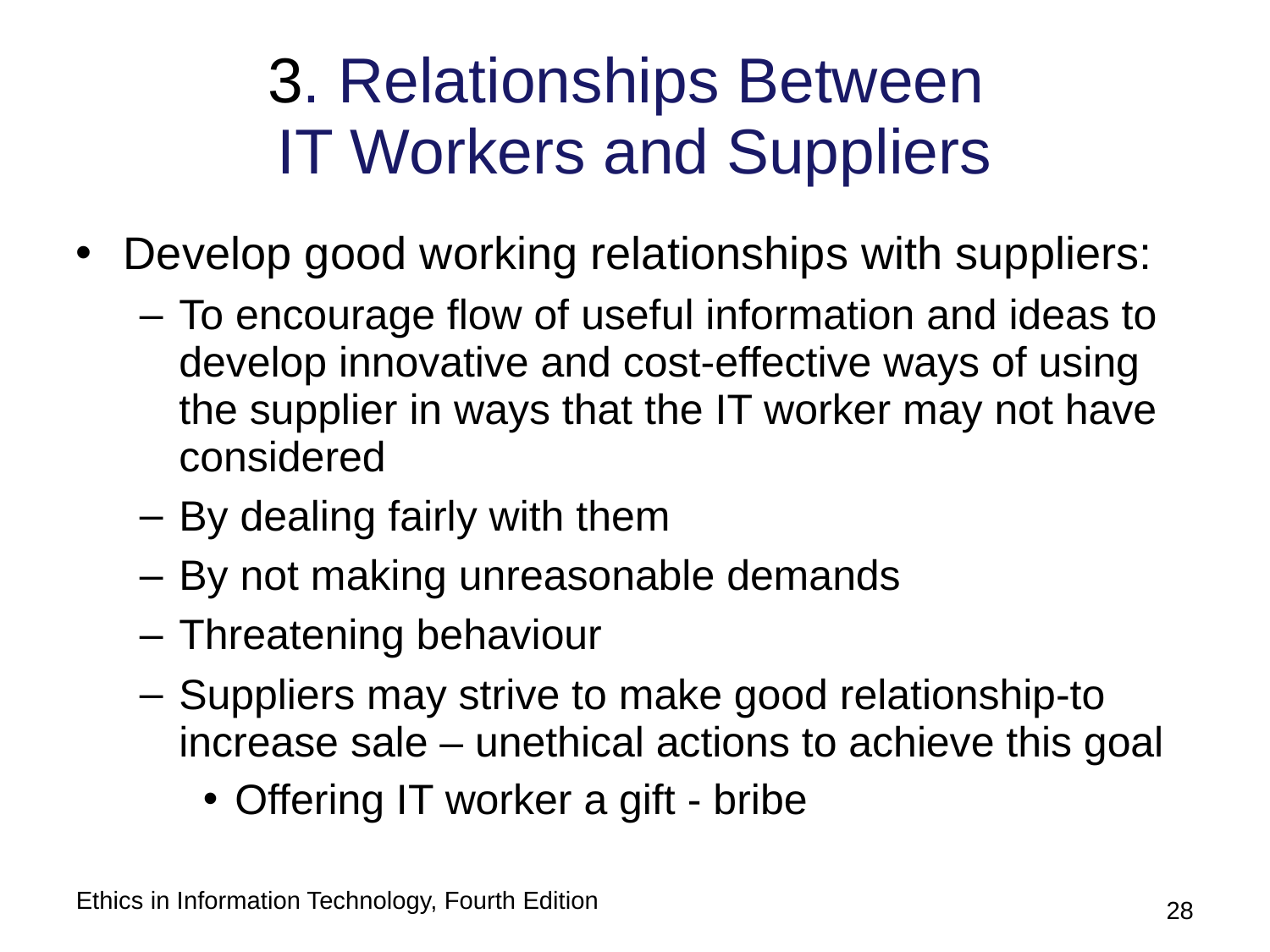

# 3. Relationships Between IT Workers and Suppliers
Develop good working relationships with suppliers:
To encourage flow of useful information and ideas to develop innovative and cost-effective ways of using the supplier in ways that the IT worker may not have considered
By dealing fairly with them
By not making unreasonable demands
Threatening behaviour
Suppliers may strive to make good relationship-to increase sale – unethical actions to achieve this goal
Offering IT worker a gift - bribe

Ethics in Information Technology, Fourth Edition
28